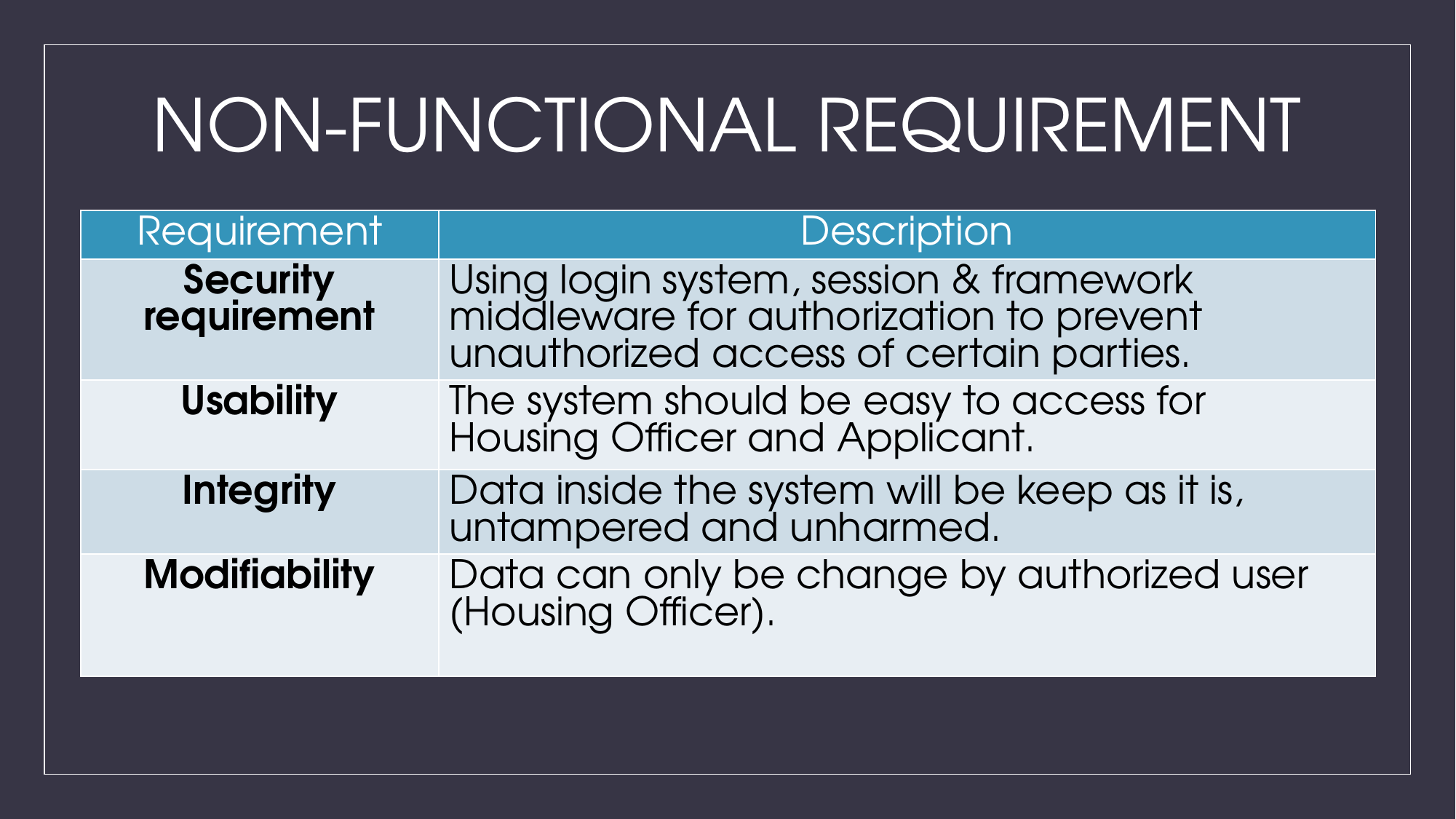

# NON-FUNCTIONAL REQUIREMENT
| Requirement | Description |
| --- | --- |
| Security requirement | Using login system, session & framework middleware for authorization to prevent unauthorized access of certain parties. |
| Usability | The system should be easy to access for Housing Officer and Applicant. |
| Integrity | Data inside the system will be keep as it is, untampered and unharmed. |
| Modifiability | Data can only be change by authorized user (Housing Officer). |